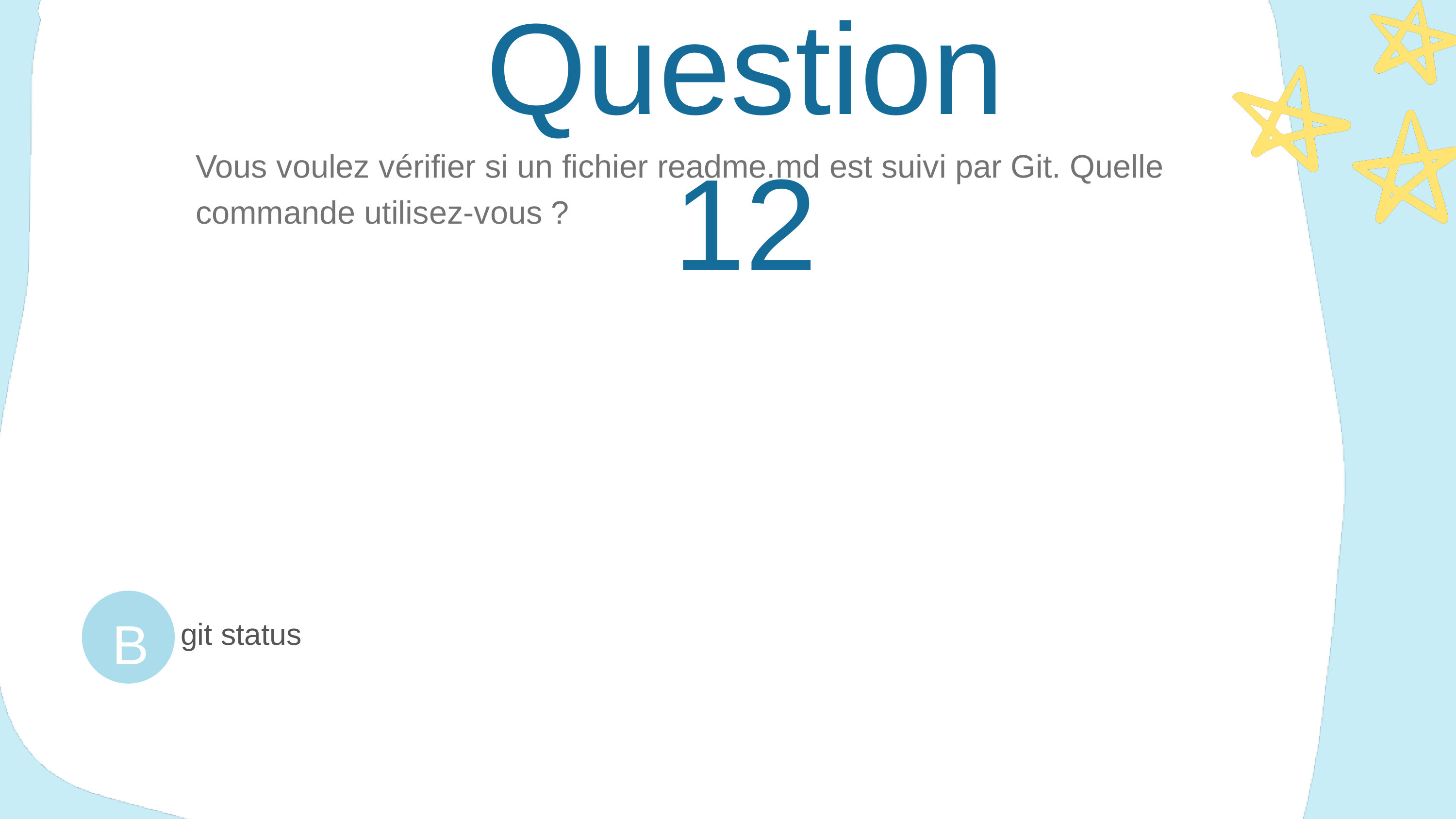

Question 12
Vous voulez vérifier si un fichier readme.md est suivi par Git. Quelle commande utilisez-vous ?
B

git status